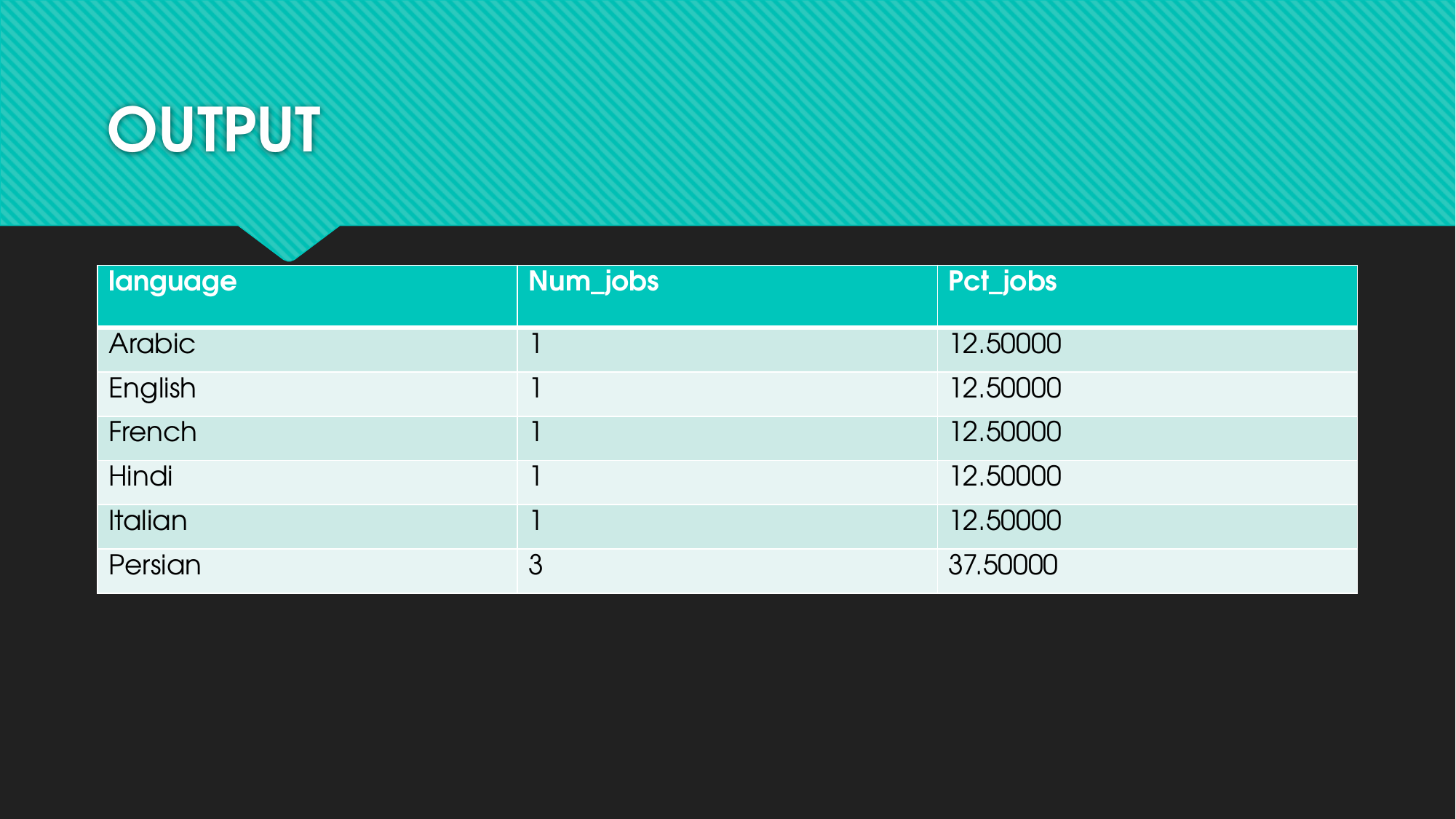

# OUTPUT
| language | Num\_jobs | Pct\_jobs |
| --- | --- | --- |
| Arabic | 1 | 12.50000 |
| English | 1 | 12.50000 |
| French | 1 | 12.50000 |
| Hindi | 1 | 12.50000 |
| Italian | 1 | 12.50000 |
| Persian | 3 | 37.50000 |